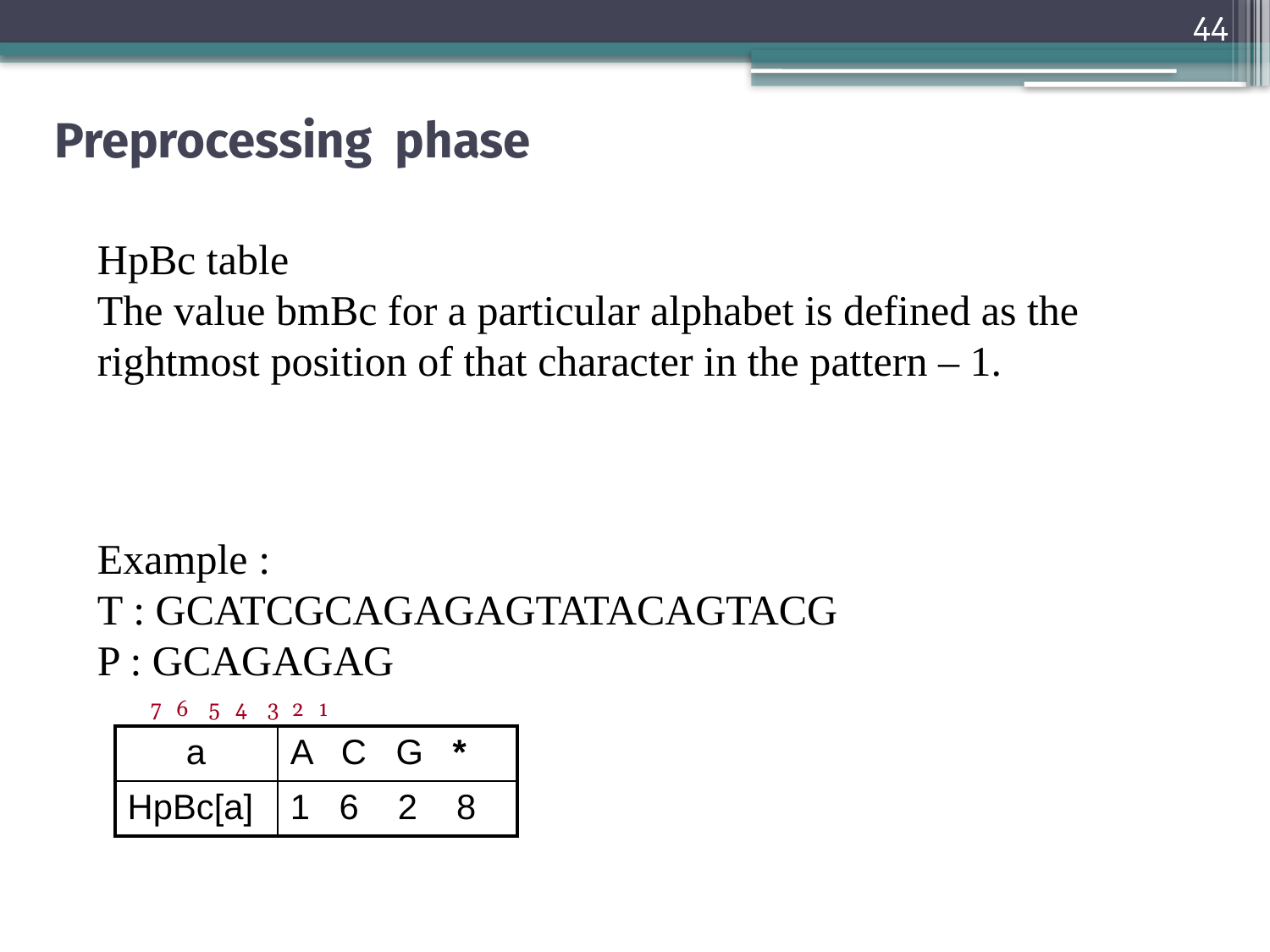

44
# Preprocessing  phase
HpBc table
The value bmBc for a particular alphabet is defined as the rightmost position of that character in the pattern – 1.
Example :
T : GCATCGCAGAGAGTATACAGTACG
P : GCAGAGAG
       7   6    5   4    3  2   1
| a | A C G \* |
| --- | --- |
| HpBc[a] | 1 6 2 8 |